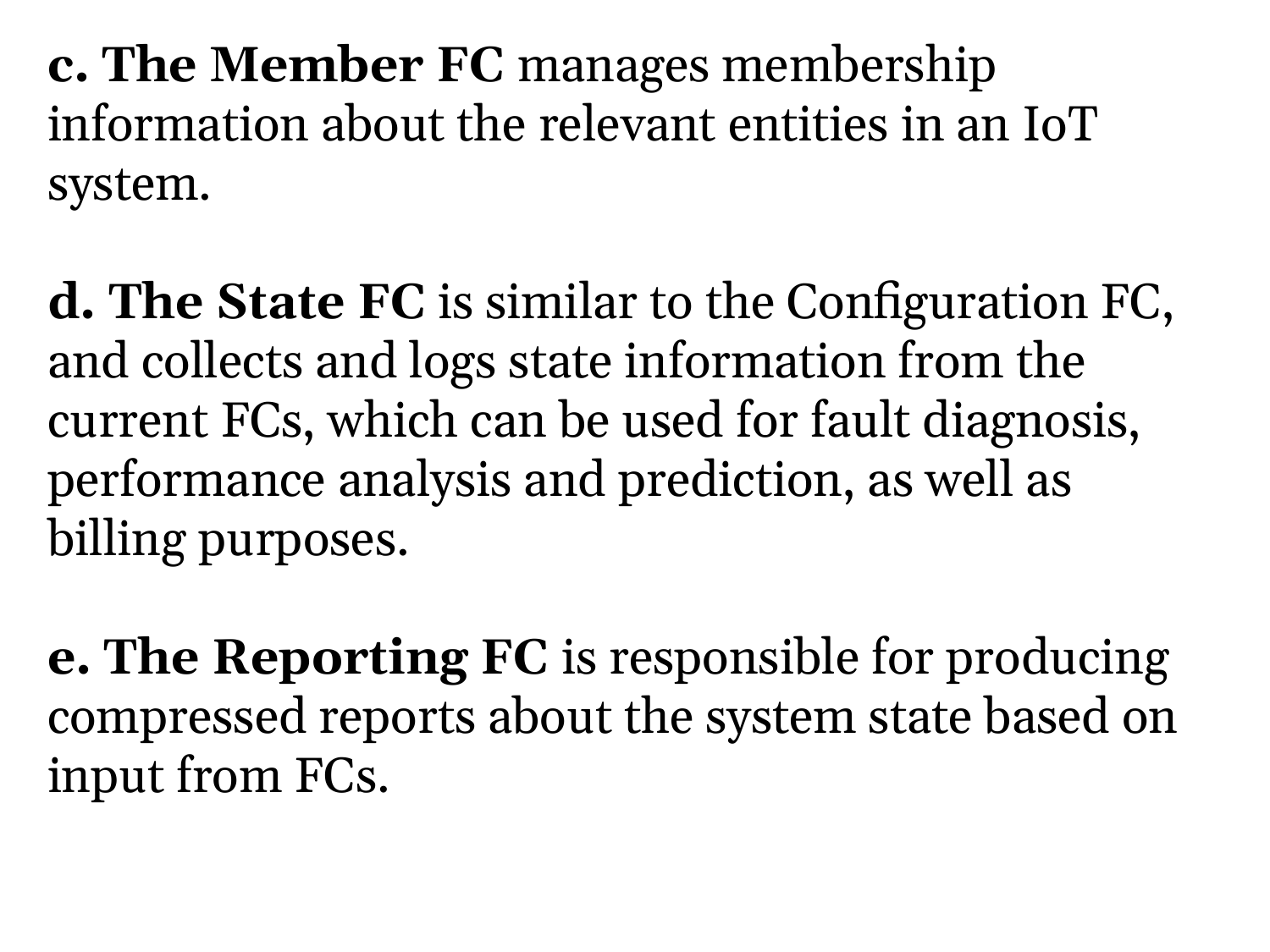

c. The Member FC manages membership information about the relevant entities in an IoT system.

d. The State FC is similar to the Configuration FC, and collects and logs state information from the current FCs, which can be used for fault diagnosis, performance analysis and prediction, as well as billing purposes.

e. The Reporting FC is responsible for producing compressed reports about the system state based on input from FCs.